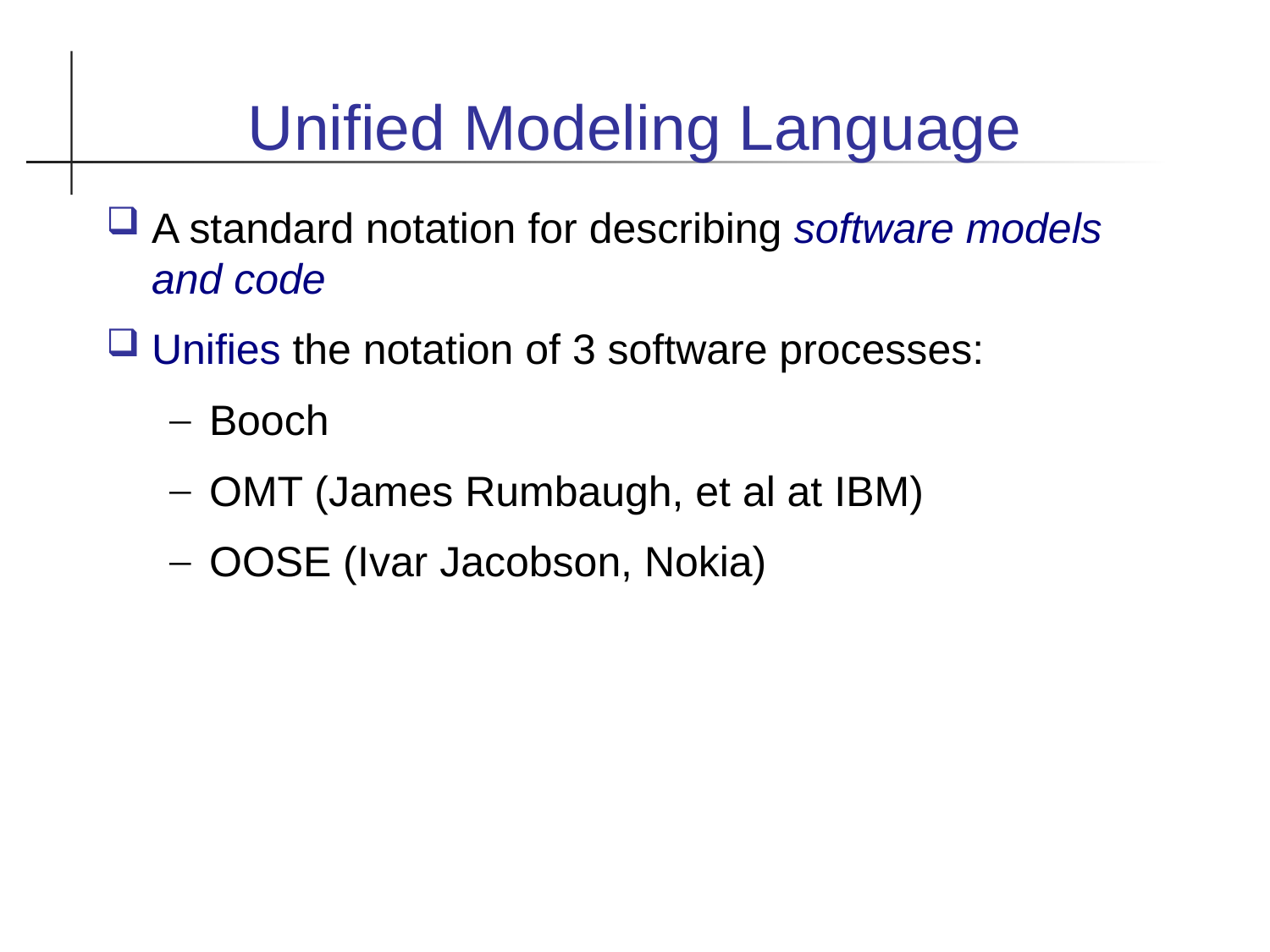

Unified Modeling Language
A standard notation for describing software models and code
Unifies the notation of 3 software processes:
Booch
OMT (James Rumbaugh, et al at IBM)
OOSE (Ivar Jacobson, Nokia)